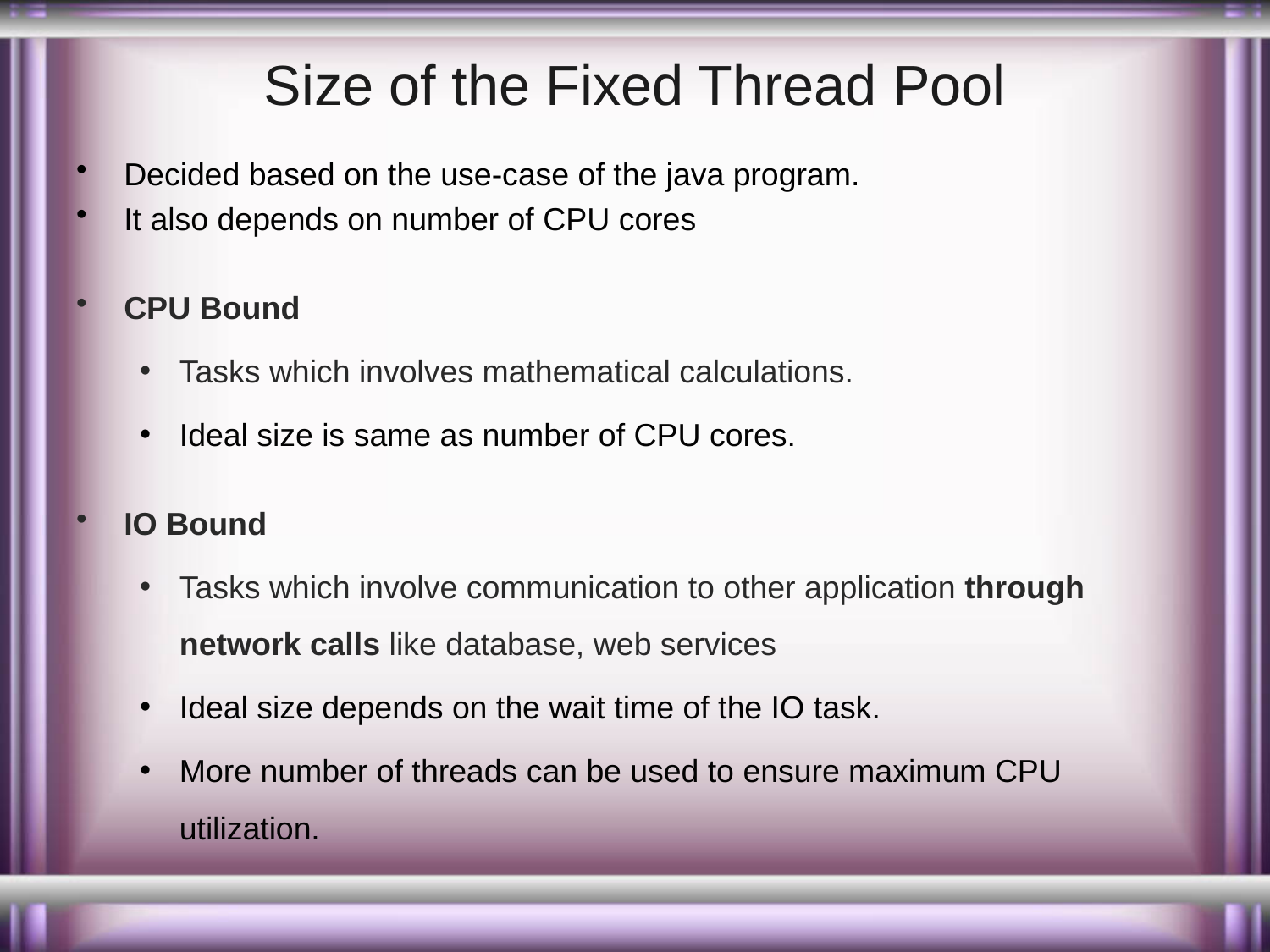

# Size of the Fixed Thread Pool
Decided based on the use-case of the java program.
It also depends on number of CPU cores

CPU Bound
Tasks which involves mathematical calculations.
Ideal size is same as number of CPU cores.

IO Bound
Tasks which involve communication to other application through network calls like database, web services
Ideal size depends on the wait time of the IO task.
More number of threads can be used to ensure maximum CPU utilization.